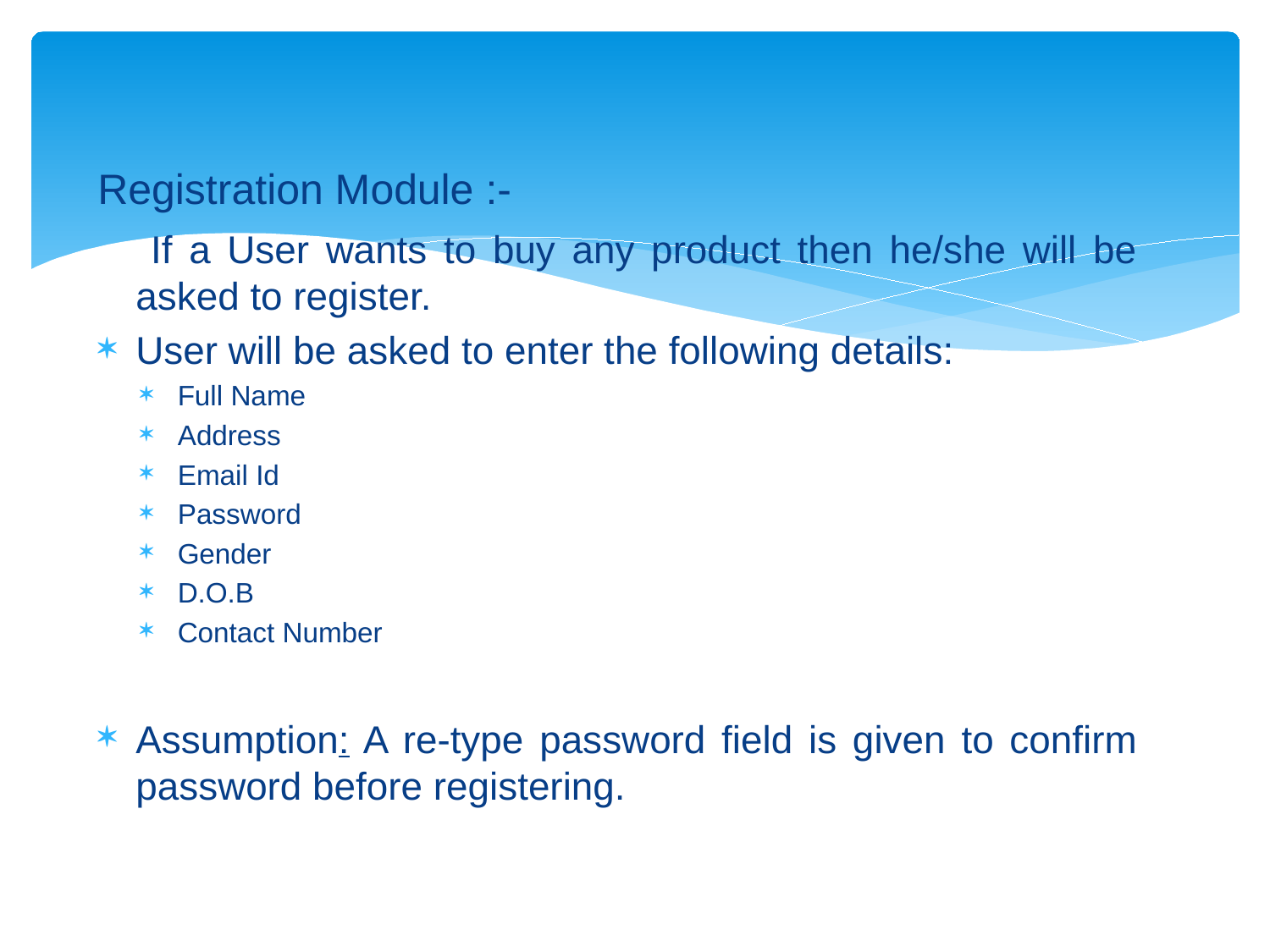

Registration Module :-
   If a User wants to buy any product then he/she will be asked to register.
User will be asked to enter the following details:
Full Name
Address
Email Id
Password
Gender
D.O.B
Contact Number

Assumption: A re-type password field is given to confirm password before registering.